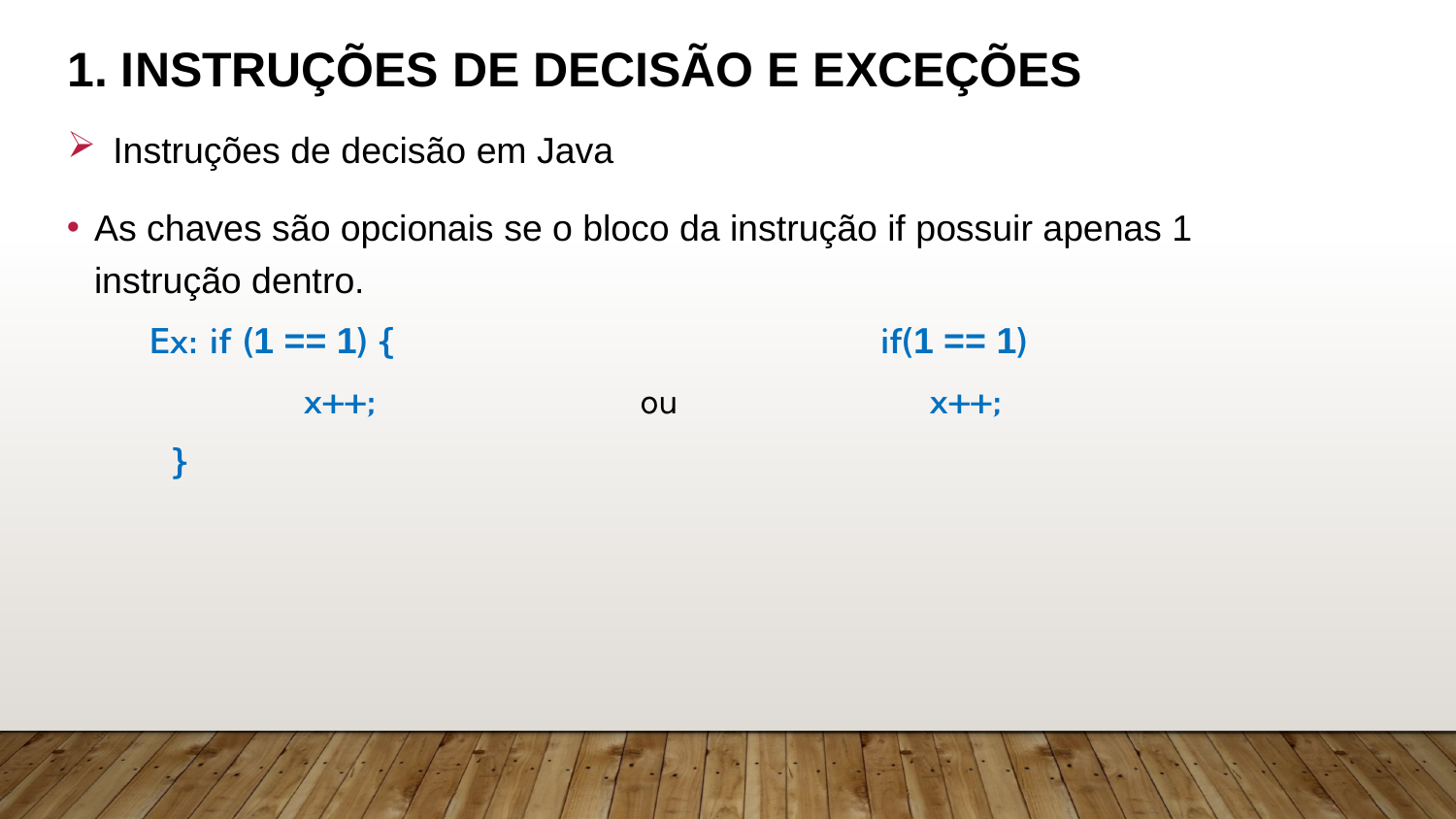

# 1. Instruções de Decisão e Exceções
Instruções de decisão em Java
As chaves são opcionais se o bloco da instrução if possuir apenas 1 instrução dentro.
Ex: if (1 == 1) {                                         if(1 == 1)
            x++;                        ou                       x++;
}